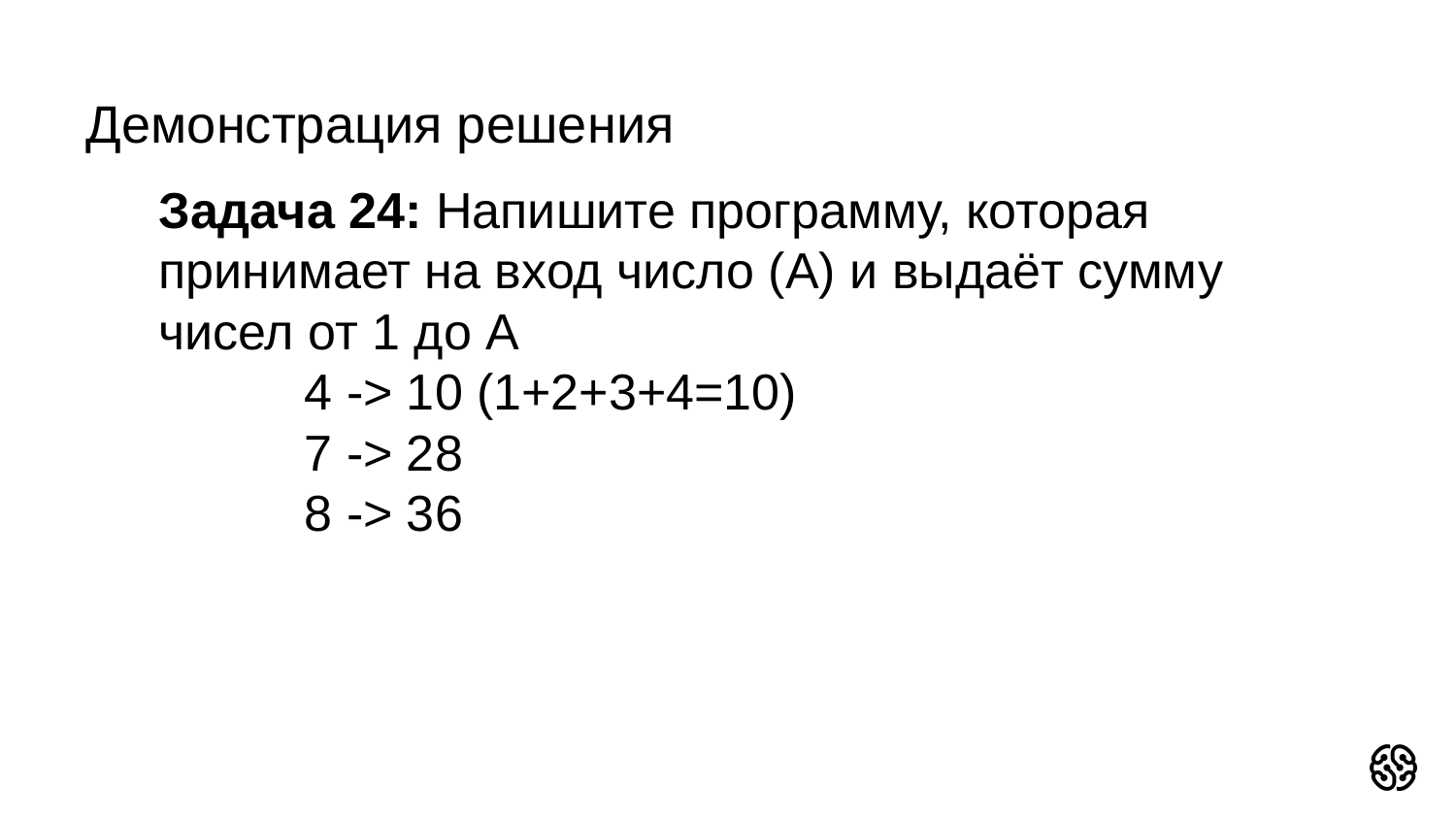

# Демонстрация решения
Задача 24: Напишите программу, которая принимает на вход число (А) и выдаёт сумму чисел от 1 до А
	4 -> 10 (1+2+3+4=10)
	7 -> 28
	8 -> 36